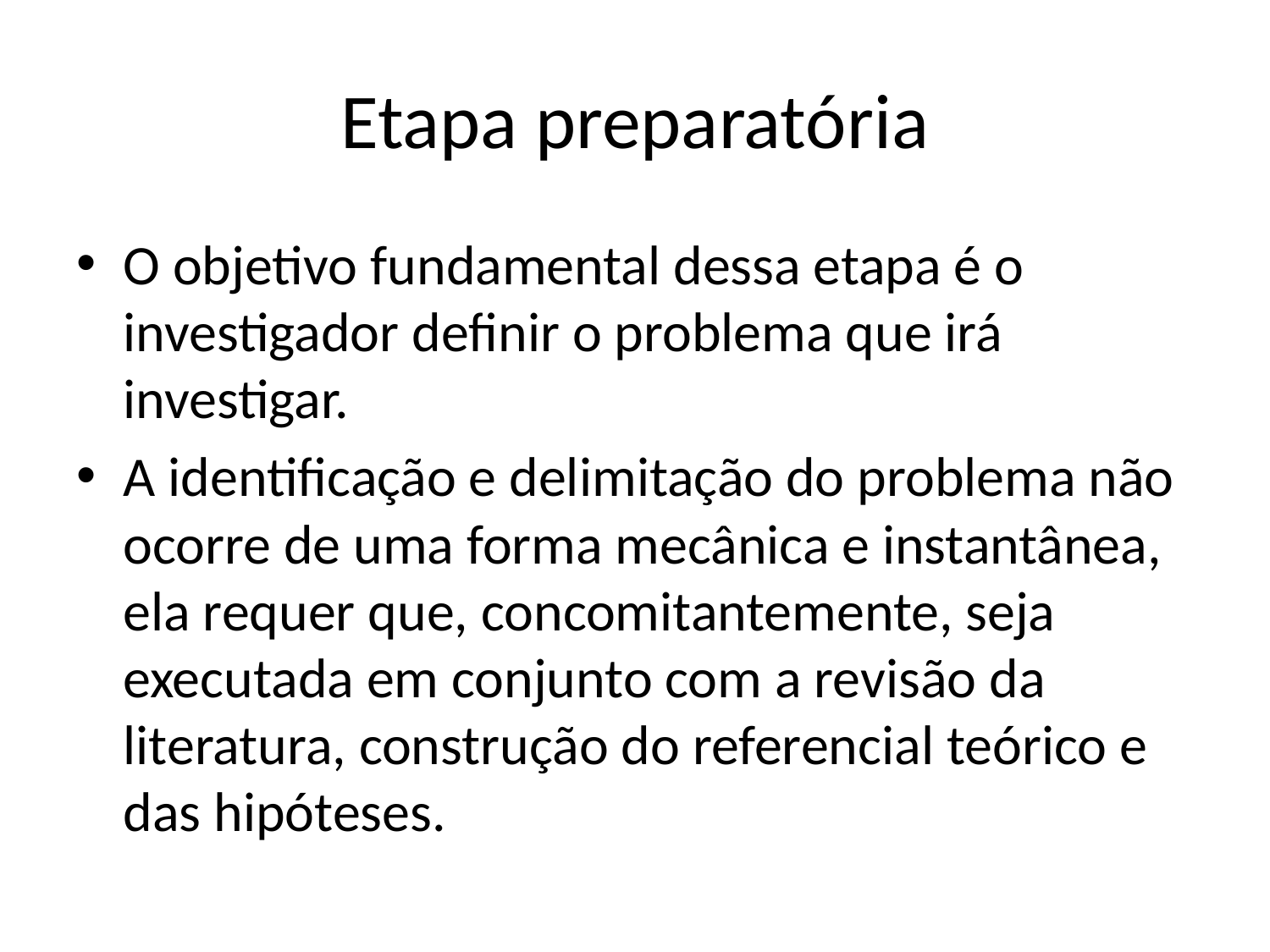

# Etapa preparatória
O objetivo fundamental dessa etapa é o investigador definir o problema que irá investigar.
A identificação e delimitação do problema não ocorre de uma forma mecânica e instantânea, ela requer que, concomitantemente, seja executada em conjunto com a revisão da literatura, construção do referencial teórico e das hipóteses.